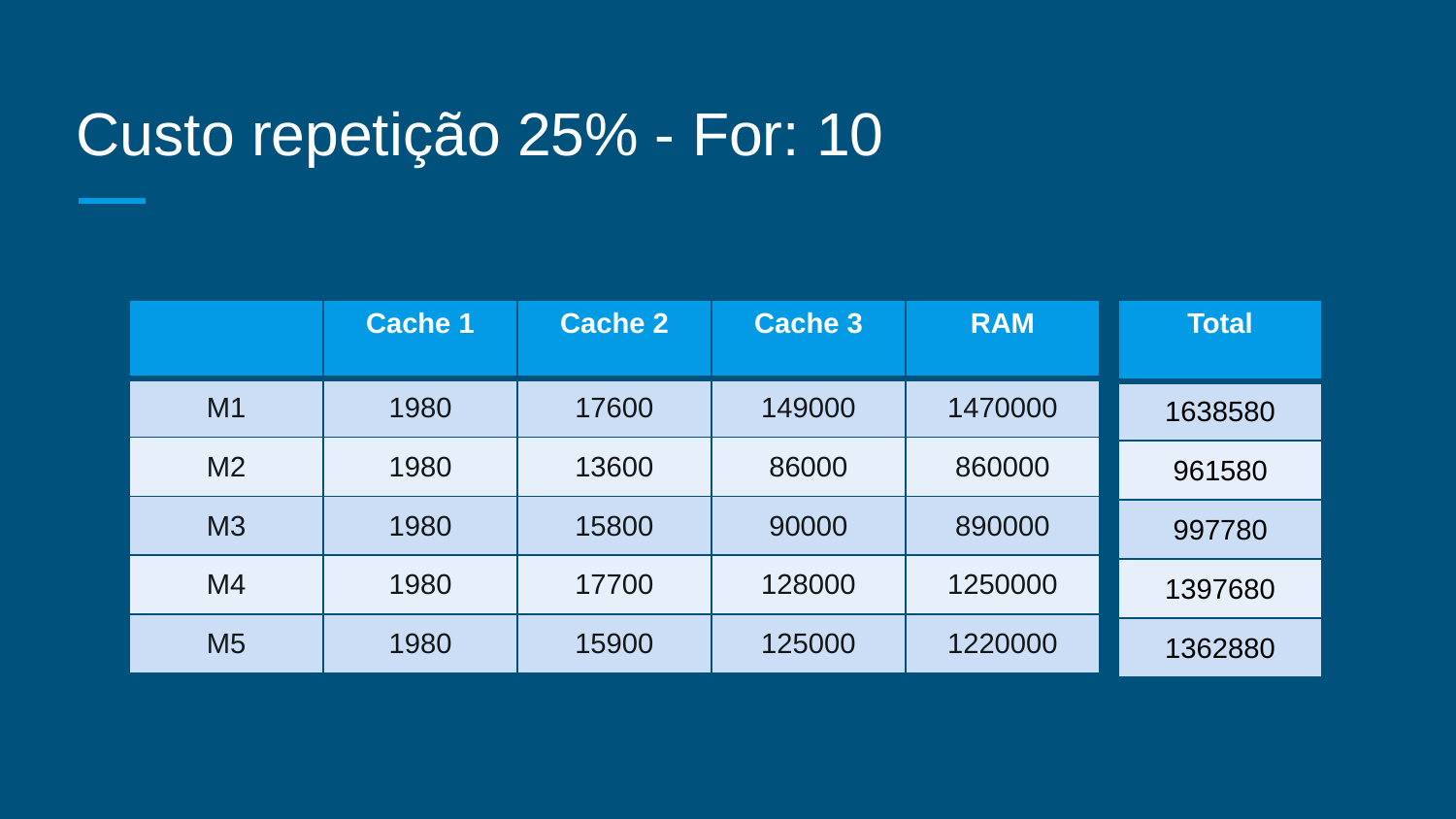

# Custo repetição 25% - For: 10
|  | Cache 1 | Cache 2 | Cache 3 | RAM |
| --- | --- | --- | --- | --- |
| M1 | 1980 | 17600 | 149000 | 1470000 |
| M2 | 1980 | 13600 | 86000 | 860000 |
| M3 | 1980 | 15800 | 90000 | 890000 |
| M4 | 1980 | 17700 | 128000 | 1250000 |
| M5 | 1980 | 15900 | 125000 | 1220000 |
| Total |
| --- |
| 1638580 |
| 961580 |
| 997780 |
| 1397680 |
| 1362880 |